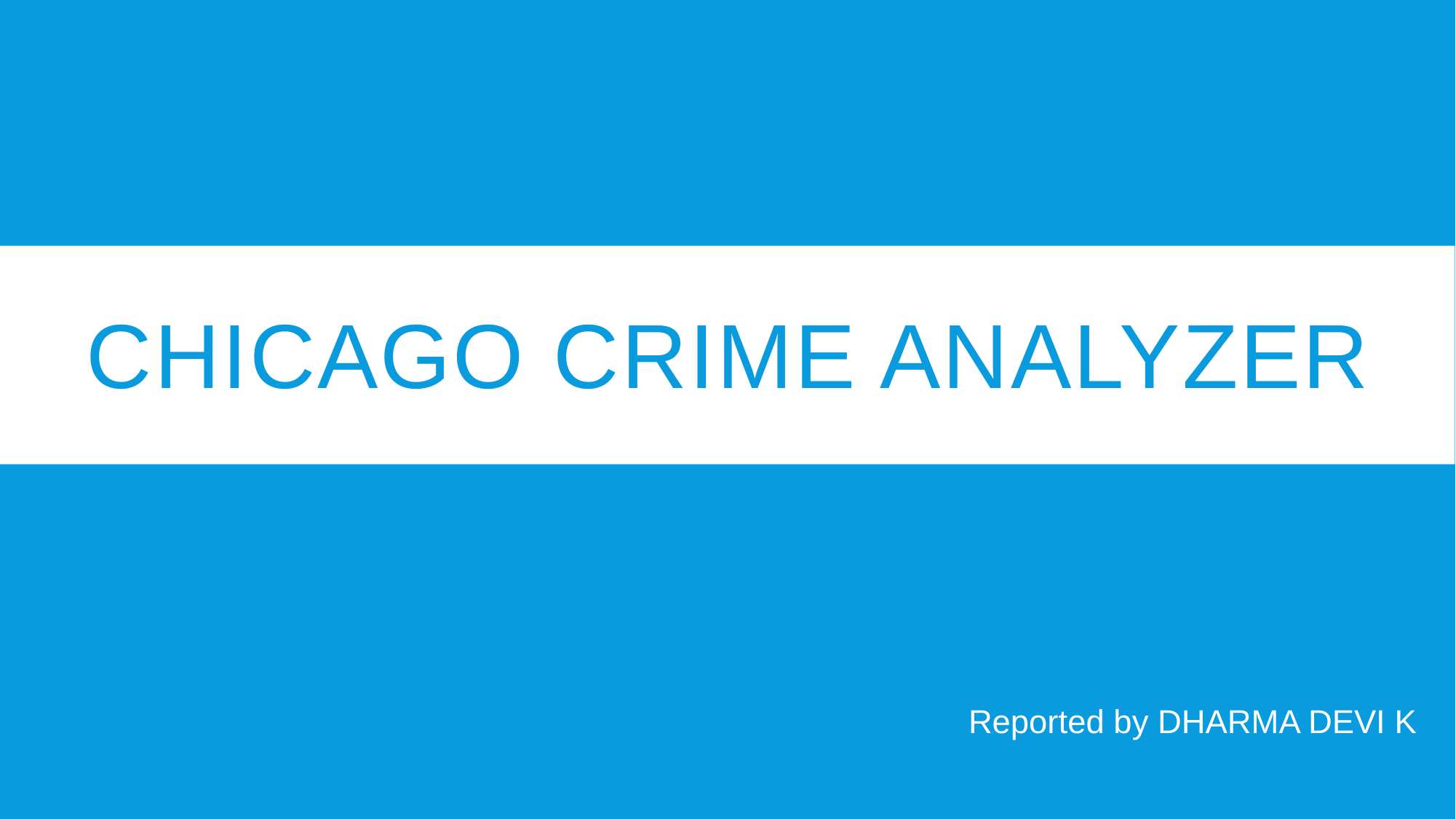

# Chicago Crime Analyzer
Reported by DHARMA DEVI K